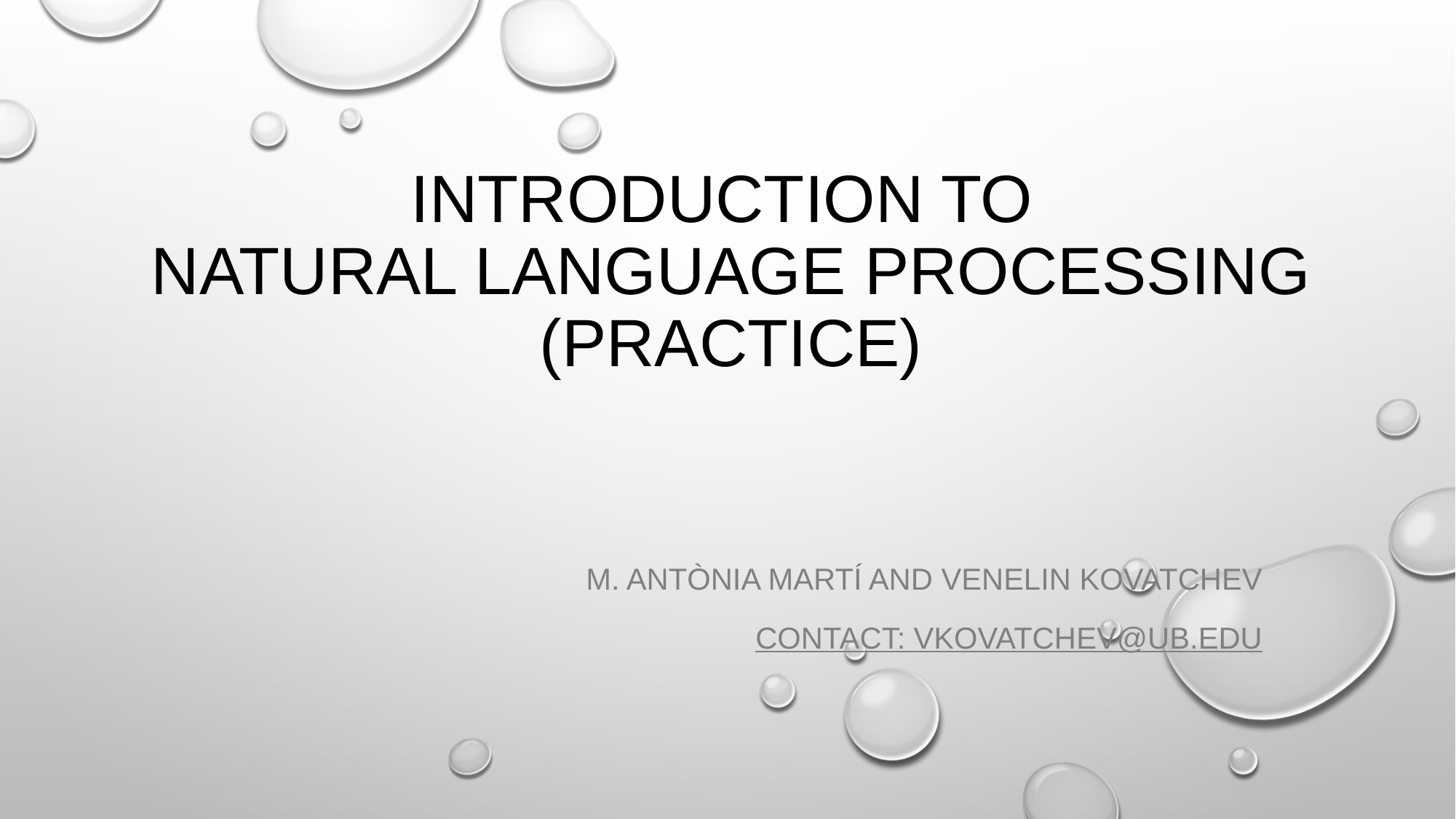

# Introduction to Natural Language Processing (practice)
M. Antònia Martí and Venelin Kovatchev
Contact: vkovatchev@ub.edu